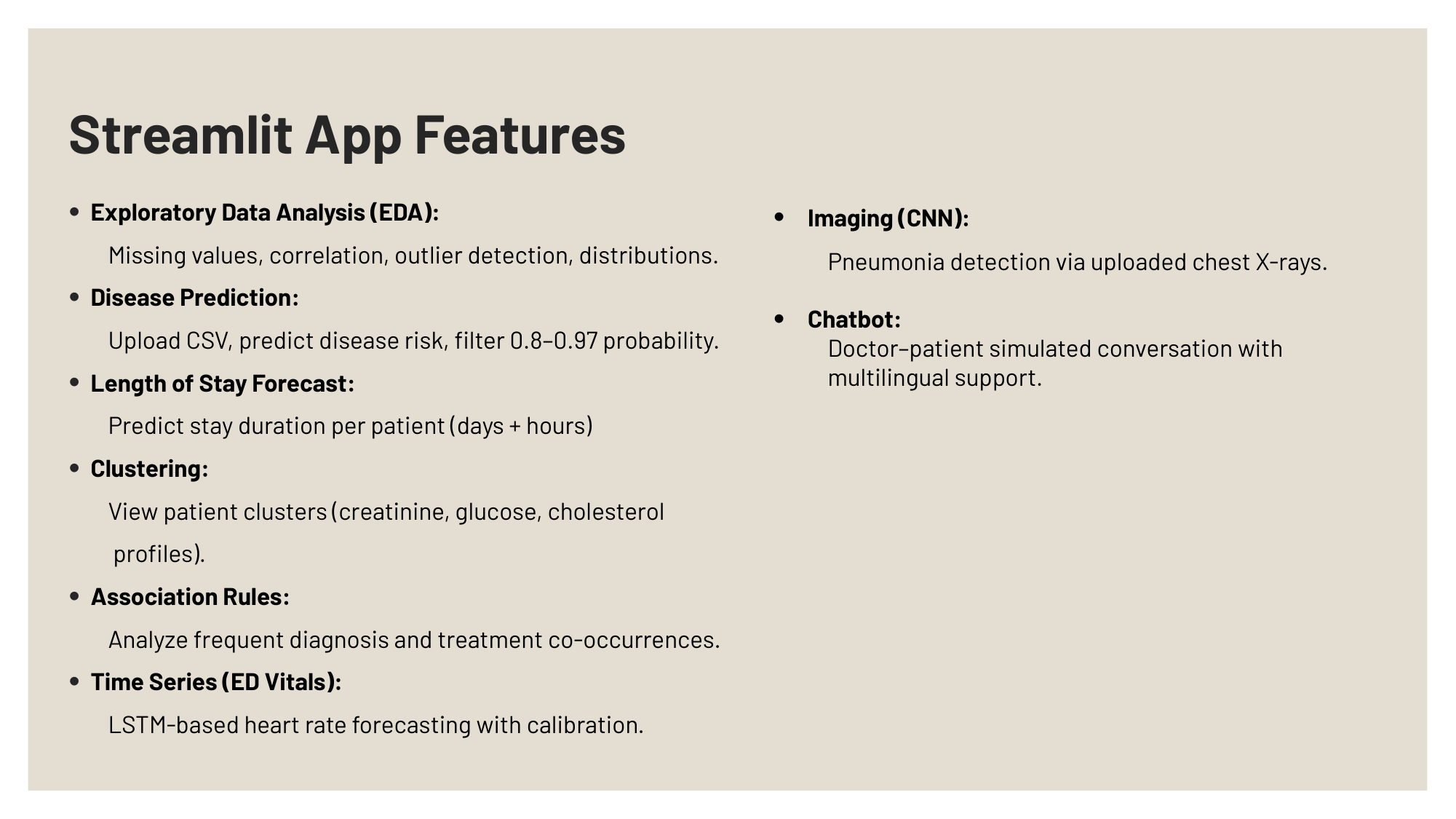

# Streamlit App Features
Imaging (CNN):
           Pneumonia detection via uploaded chest X-rays.

Chatbot:
           Doctor–patient simulated conversation with
           multilingual support.

Exploratory Data Analysis (EDA):
        Missing values, correlation, outlier detection, distributions.
Disease Prediction:
        Upload CSV, predict disease risk, filter 0.8–0.97 probability.
Length of Stay Forecast:
        Predict stay duration per patient (days + hours)
Clustering:
        View patient clusters (creatinine, glucose, cholesterol
         profiles).
Association Rules:
        Analyze frequent diagnosis and treatment co-occurrences.
Time Series (ED Vitals):
        LSTM-based heart rate forecasting with calibration.